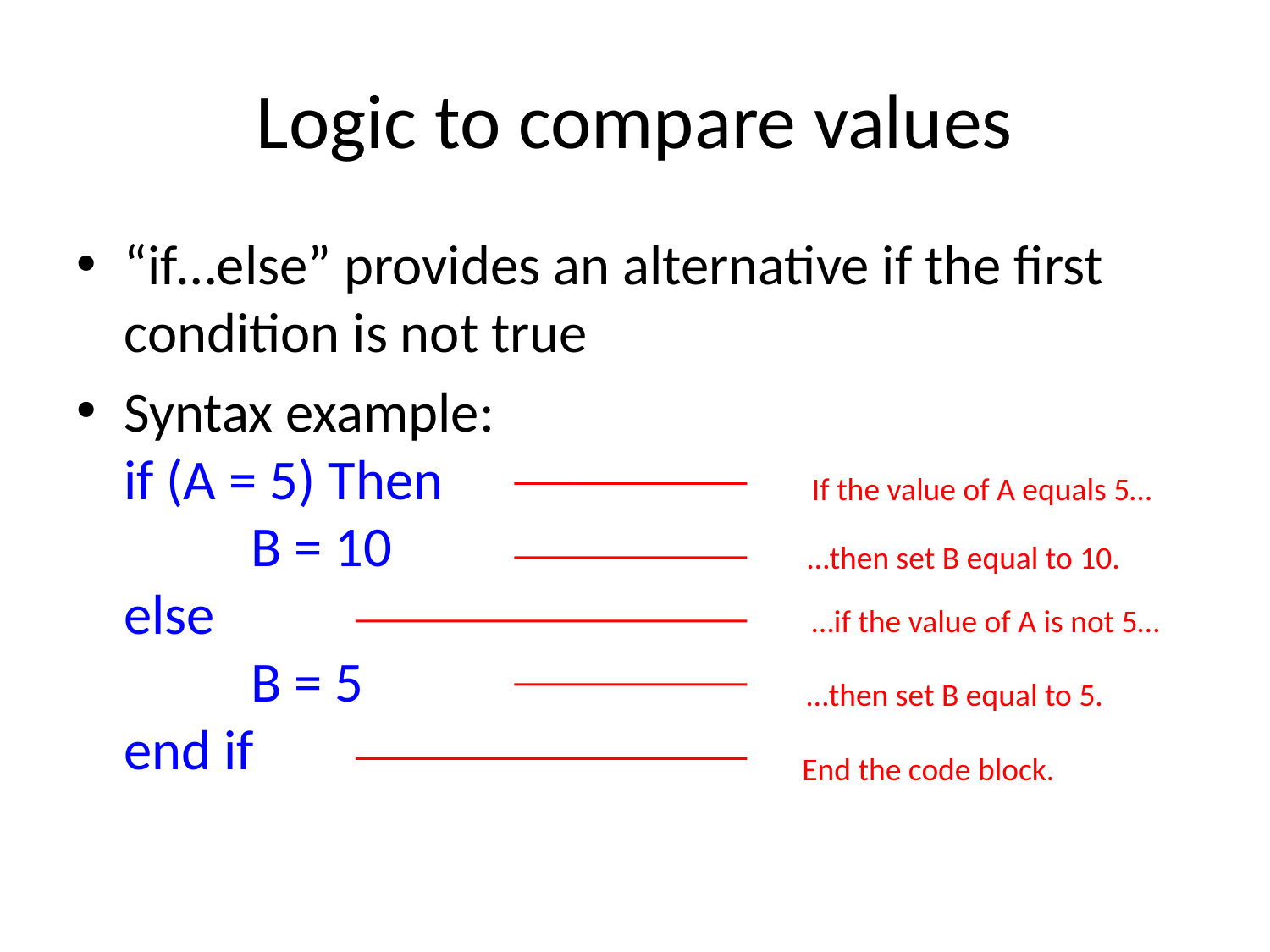

# Logic to compare values
“if…else” provides an alternative if the first condition is not true
Syntax example:
if (A = 5) Then
	B = 10
else
	B = 5
end if
If the value of A equals 5…

…then set B equal to 10.

…if the value of A is not 5…

…then set B equal to 5.

End the code block.